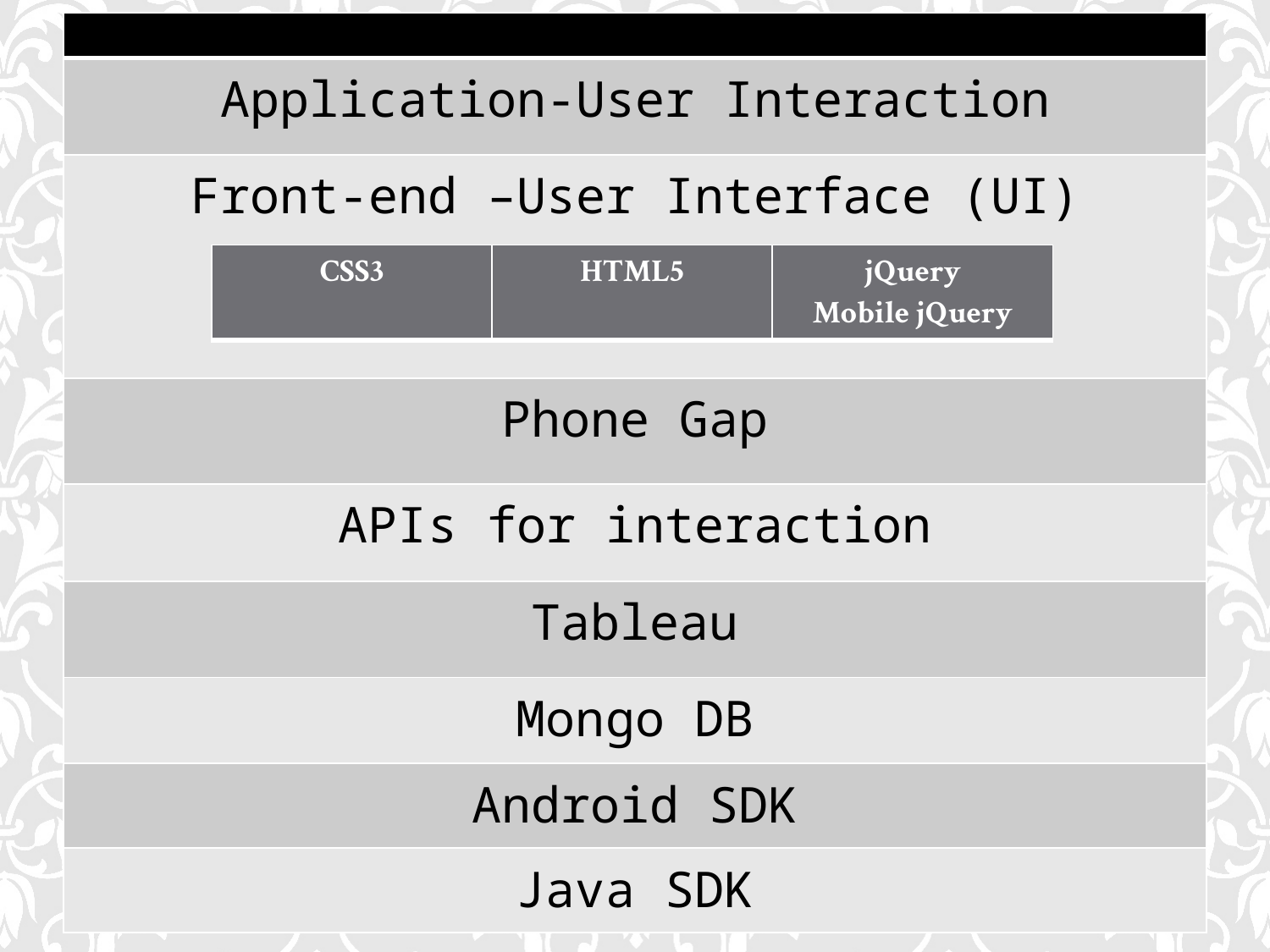

|  |
| --- |
| Application-User Interaction |
| Front-end –User Interface (UI) |
| Phone Gap |
| APIs for interaction |
| Tableau |
| Mongo DB |
| Android SDK |
| Java SDK |
| CSS3 | HTML5 | jQuery Mobile jQuery |
| --- | --- | --- |